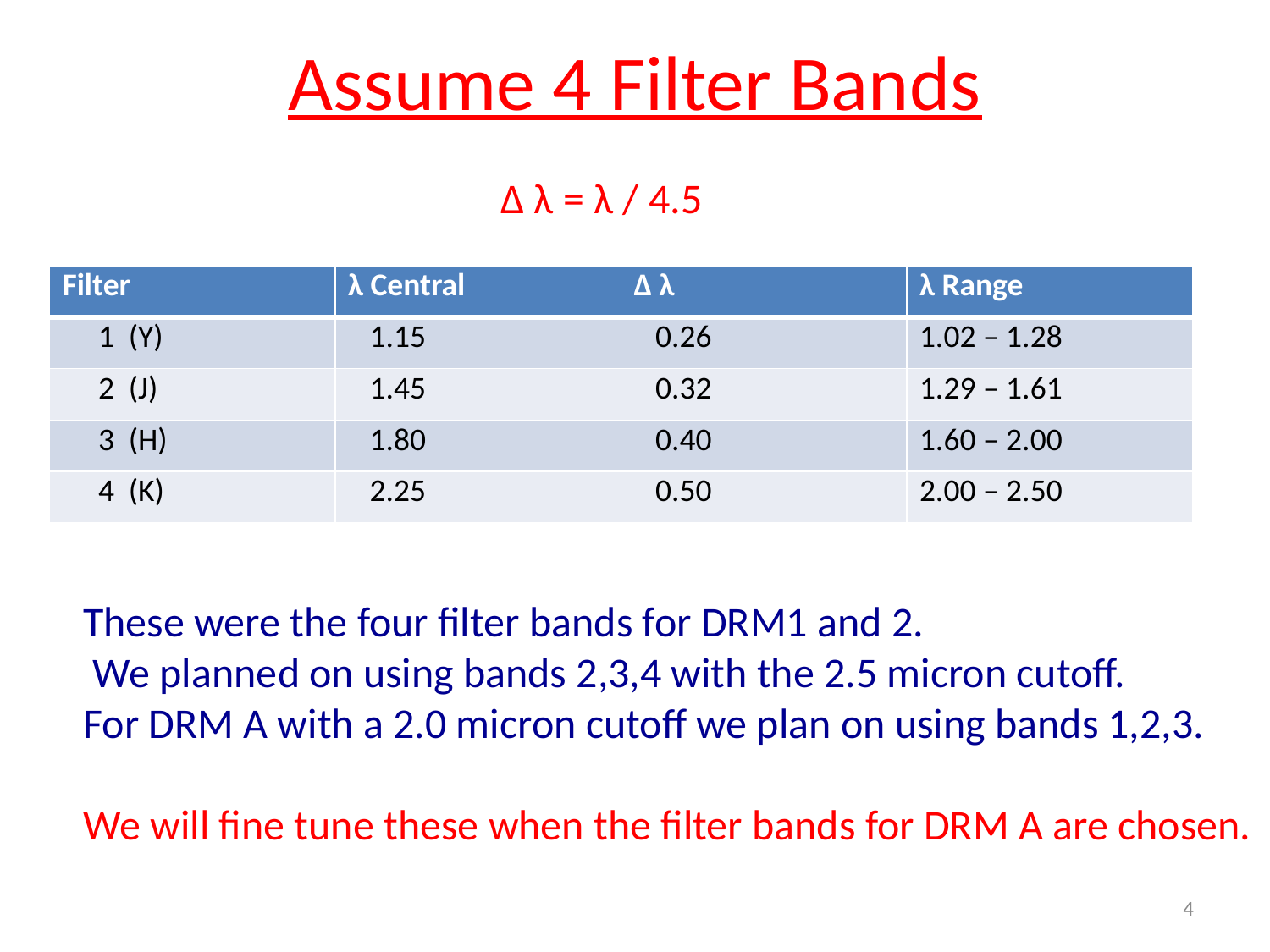

# Assume 4 Filter Bands
Δ λ = λ / 4.5
| Filter | λ Central | Δ λ | λ Range |
| --- | --- | --- | --- |
| 1 (Y) | 1.15 | 0.26 | 1.02 – 1.28 |
| 2 (J) | 1.45 | 0.32 | 1.29 – 1.61 |
| 3 (H) | 1.80 | 0.40 | 1.60 – 2.00 |
| 4 (K) | 2.25 | 0.50 | 2.00 – 2.50 |
These were the four filter bands for DRM1 and 2.
 We planned on using bands 2,3,4 with the 2.5 micron cutoff.
For DRM A with a 2.0 micron cutoff we plan on using bands 1,2,3.

We will fine tune these when the filter bands for DRM A are chosen.
4